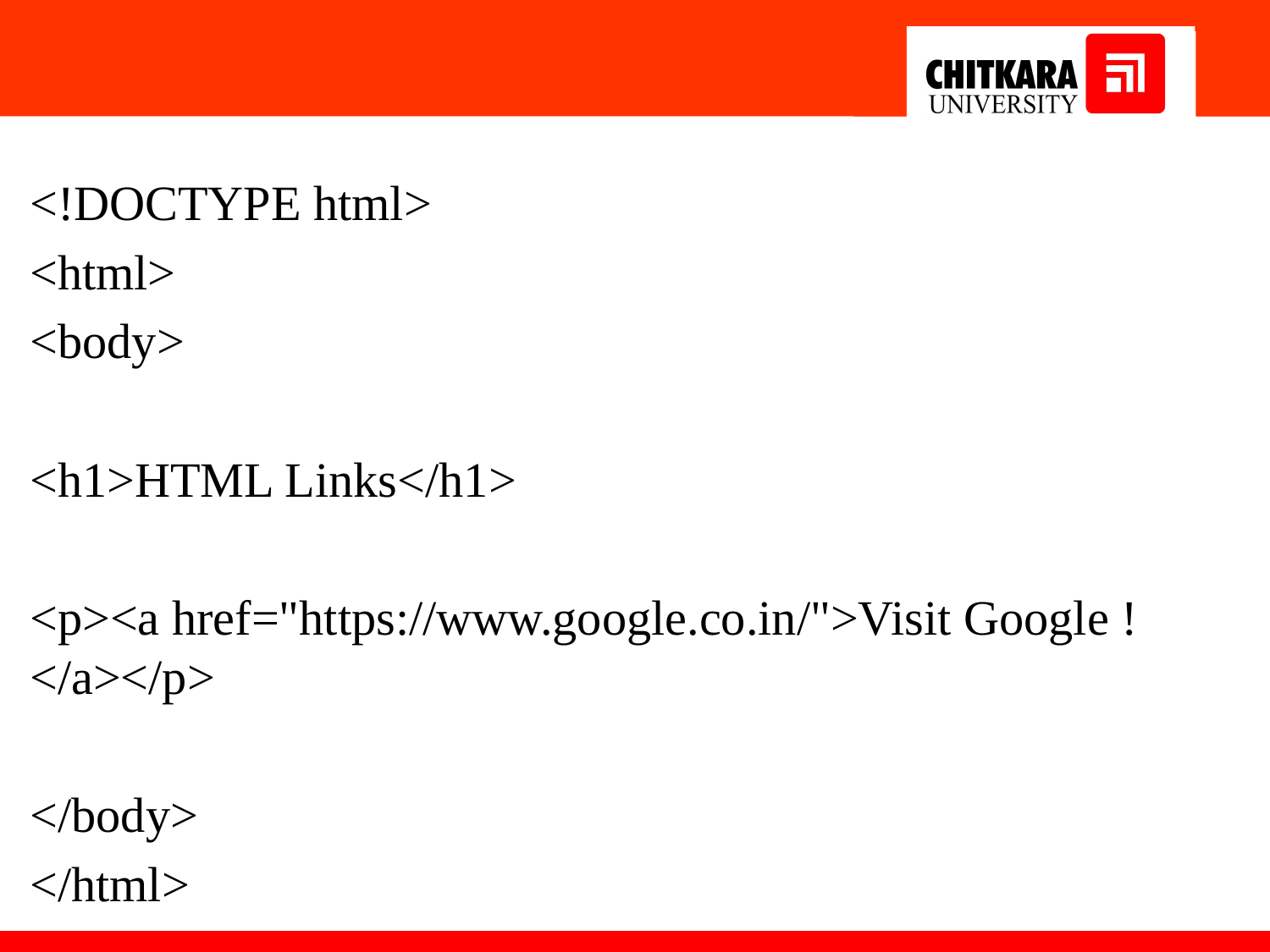

#
<!DOCTYPE html>
<html>
<body>

<h1>HTML Links</h1>

<p><a href="https://www.google.co.in/">Visit Google !</a></p>

</body>
</html>

19